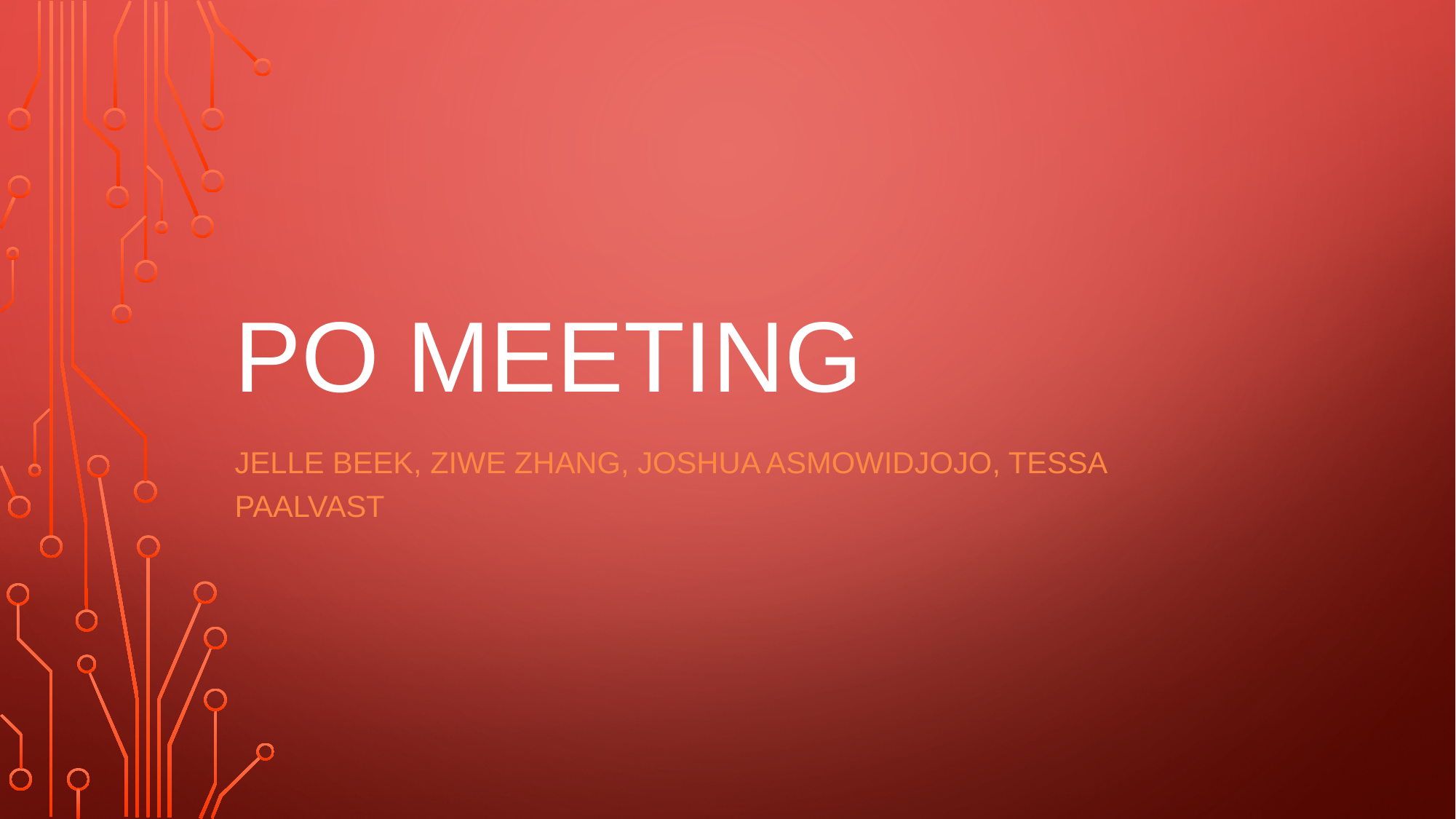

# PO Meeting
Jelle BEEK, Ziwe ZhANG, Joshua asmowidjojo, Tessa Paalvast